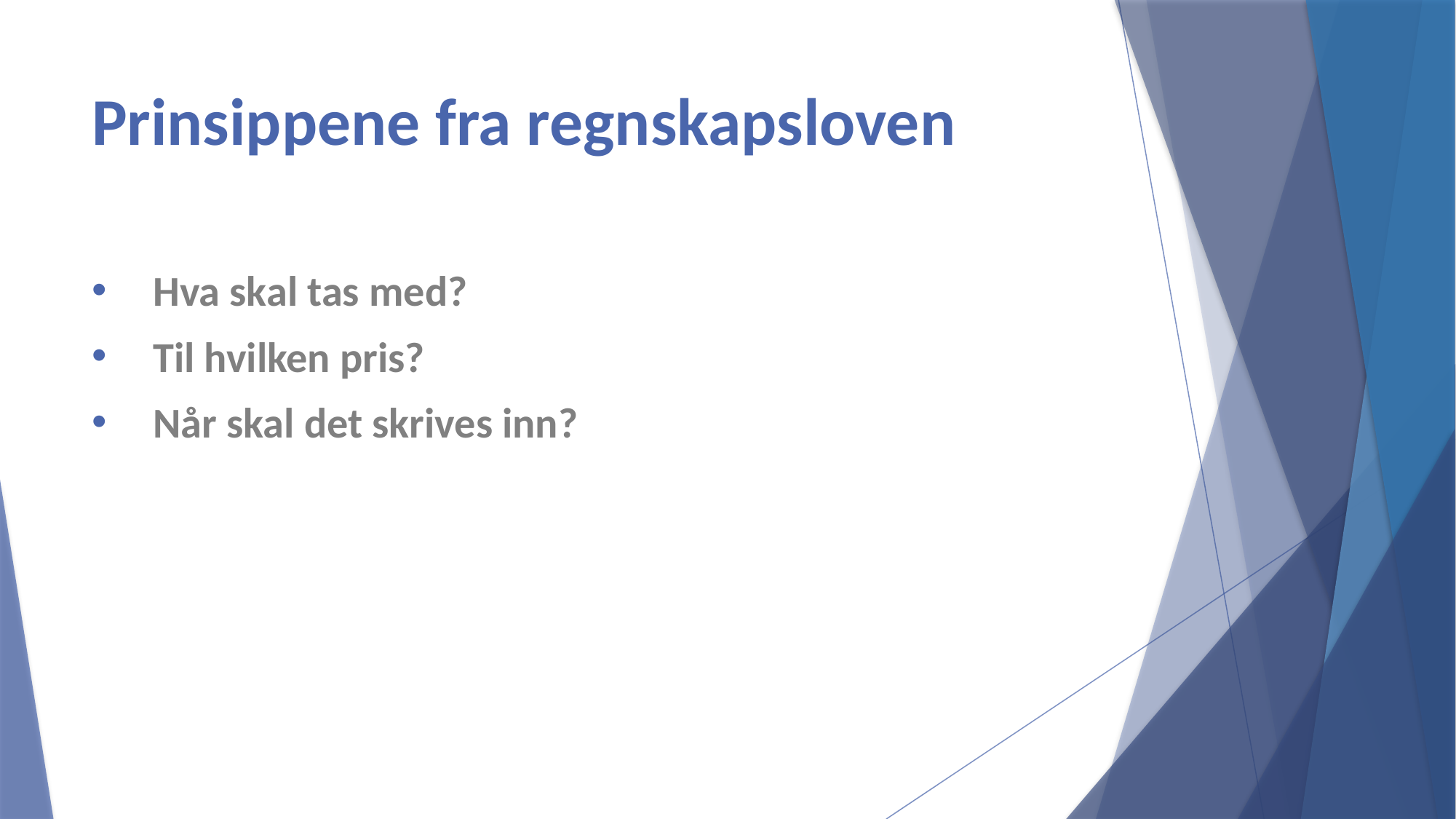

# Prinsippene fra regnskapsloven
Hva skal tas med?
Til hvilken pris?
Når skal det skrives inn?